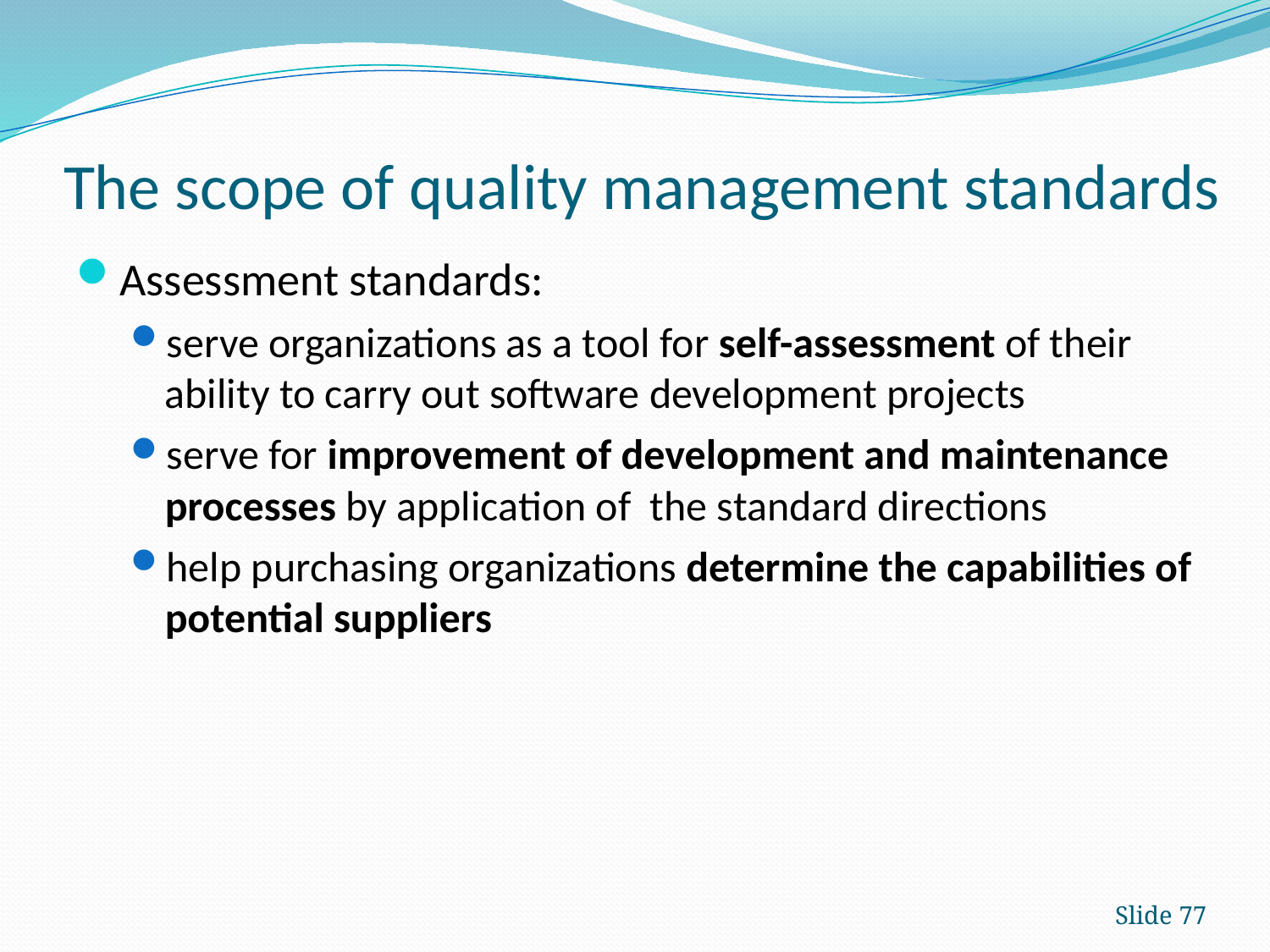

# The scope of quality management standards
Assessment standards:
serve organizations as a tool for self-assessment of their ability to carry out software development projects
serve for improvement of development and maintenance processes by application of  the standard directions
help purchasing organizations determine the capabilities of potential suppliers
Slide 77